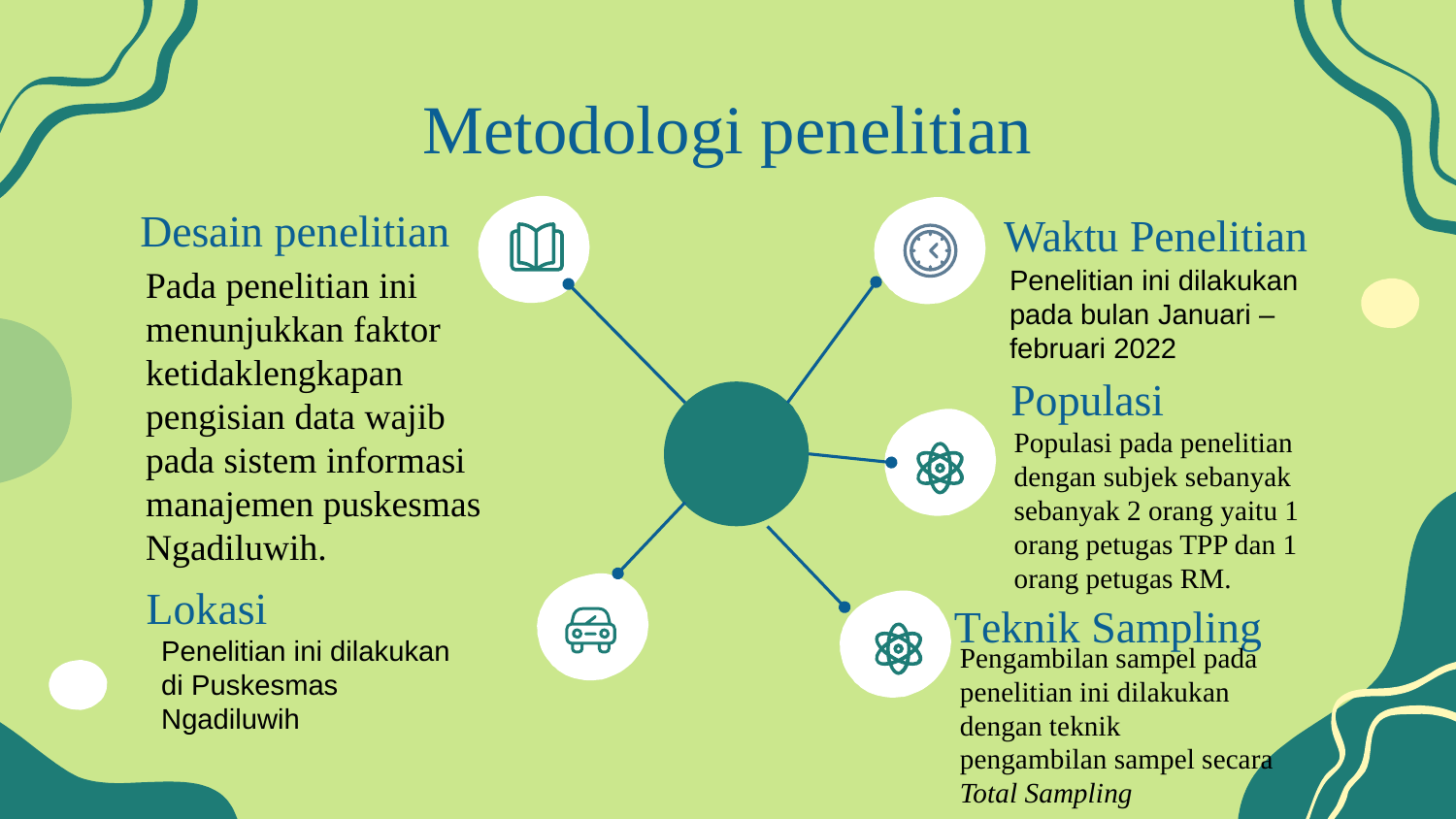

# Metodologi penelitian
Desain penelitian

Waktu Penelitian

Penelitian ini dilakukan pada bulan Januari – februari 2022
Pada penelitian ini menunjukkan faktor ketidaklengkapan pengisian data wajib pada sistem informasi manajemen puskesmas Ngadiluwih.
Populasi

Populasi pada penelitian dengan subjek sebanyak sebanyak 2 orang yaitu 1 orang petugas TPP dan 1 orang petugas RM.

Lokasi

Teknik Sampling

Penelitian ini dilakukan di Puskesmas Ngadiluwih
Pengambilan sampel pada penelitian ini dilakukan dengan teknik pengambilan sampel secara Total Sampling